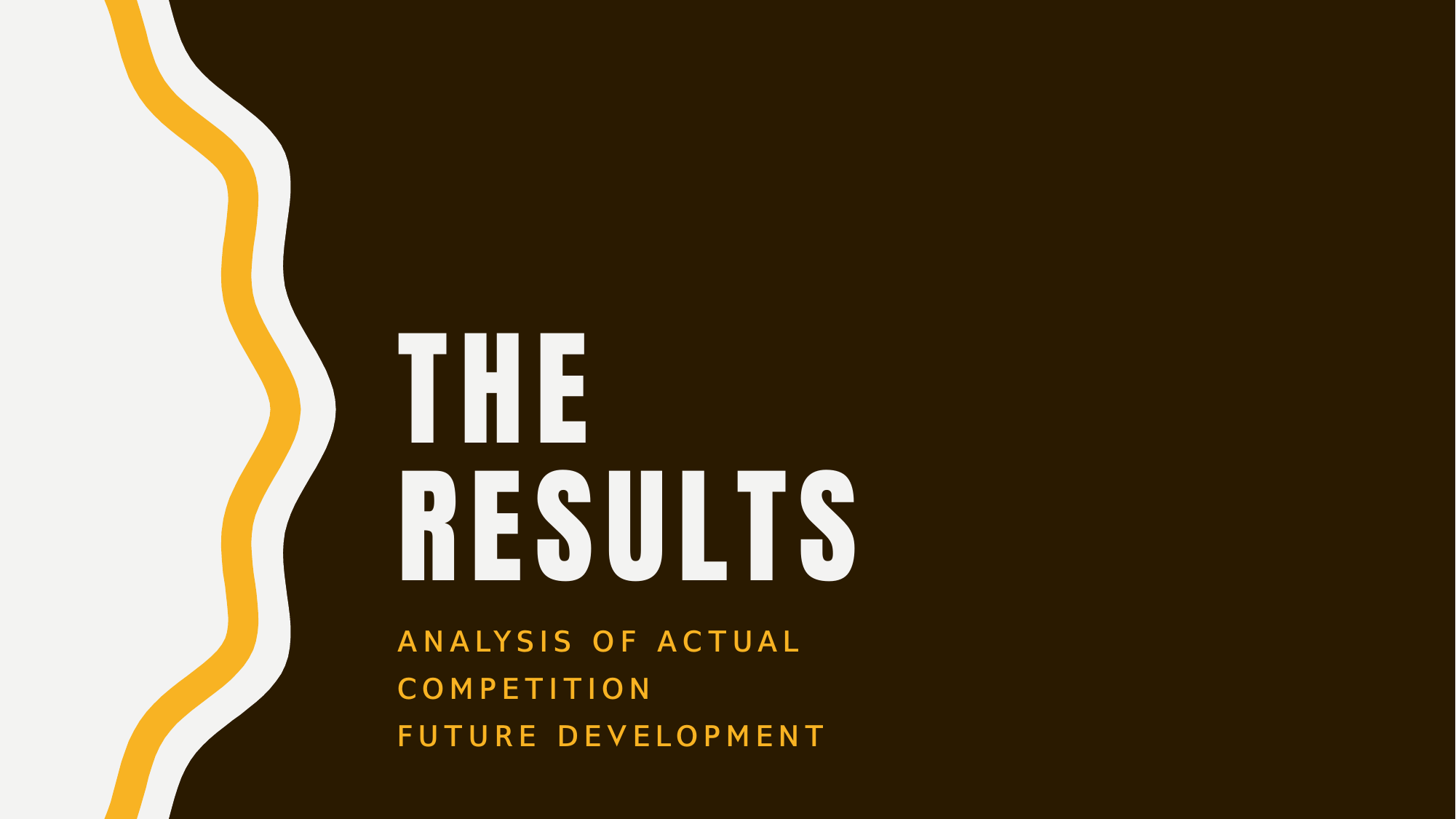

# The Results
Analysis of actual
Competition
Future Development